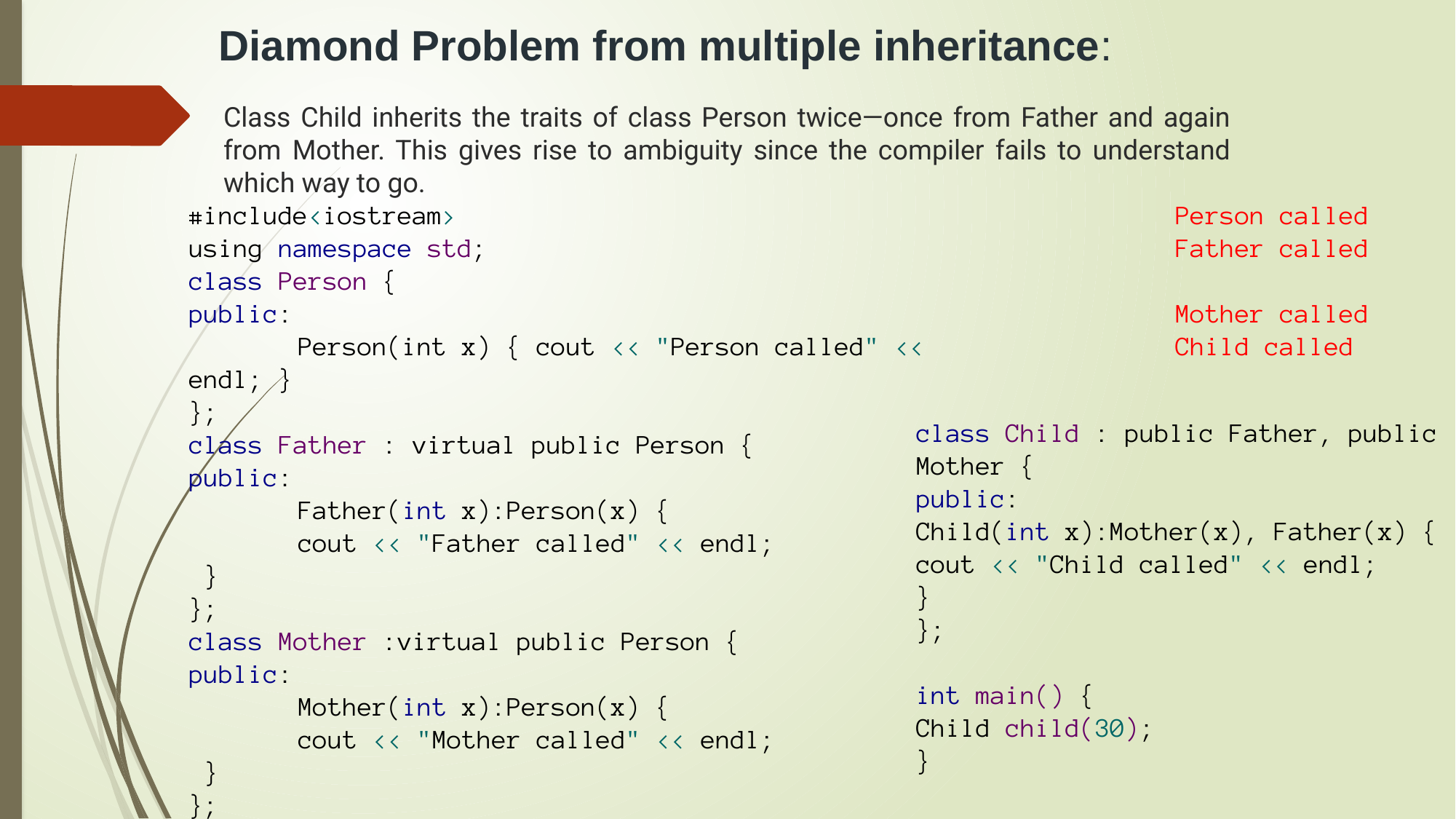

Diamond Problem from multiple inheritance:
Class Child inherits the traits of class Person twice—once from Father and again from Mother. This gives rise to ambiguity since the compiler fails to understand which way to go.
#include<iostream>
using namespace std;
class Person {
public:
	Person(int x) { cout << "Person called" << endl; }
};
class Father : virtual public Person {
public:
	Father(int x):Person(x) {
	cout << "Father called" << endl;
  }
};
class Mother :virtual public Person {
public:
	Mother(int x):Person(x) {
	cout << "Mother called" << endl;
  }
};
Person called
Father called
Mother called
Child called
class Child : public Father, public Mother {
public:
Child(int x):Mother(x), Father(x) {
cout << "Child called" << endl;
}
};
int main() {
Child child(30);
}